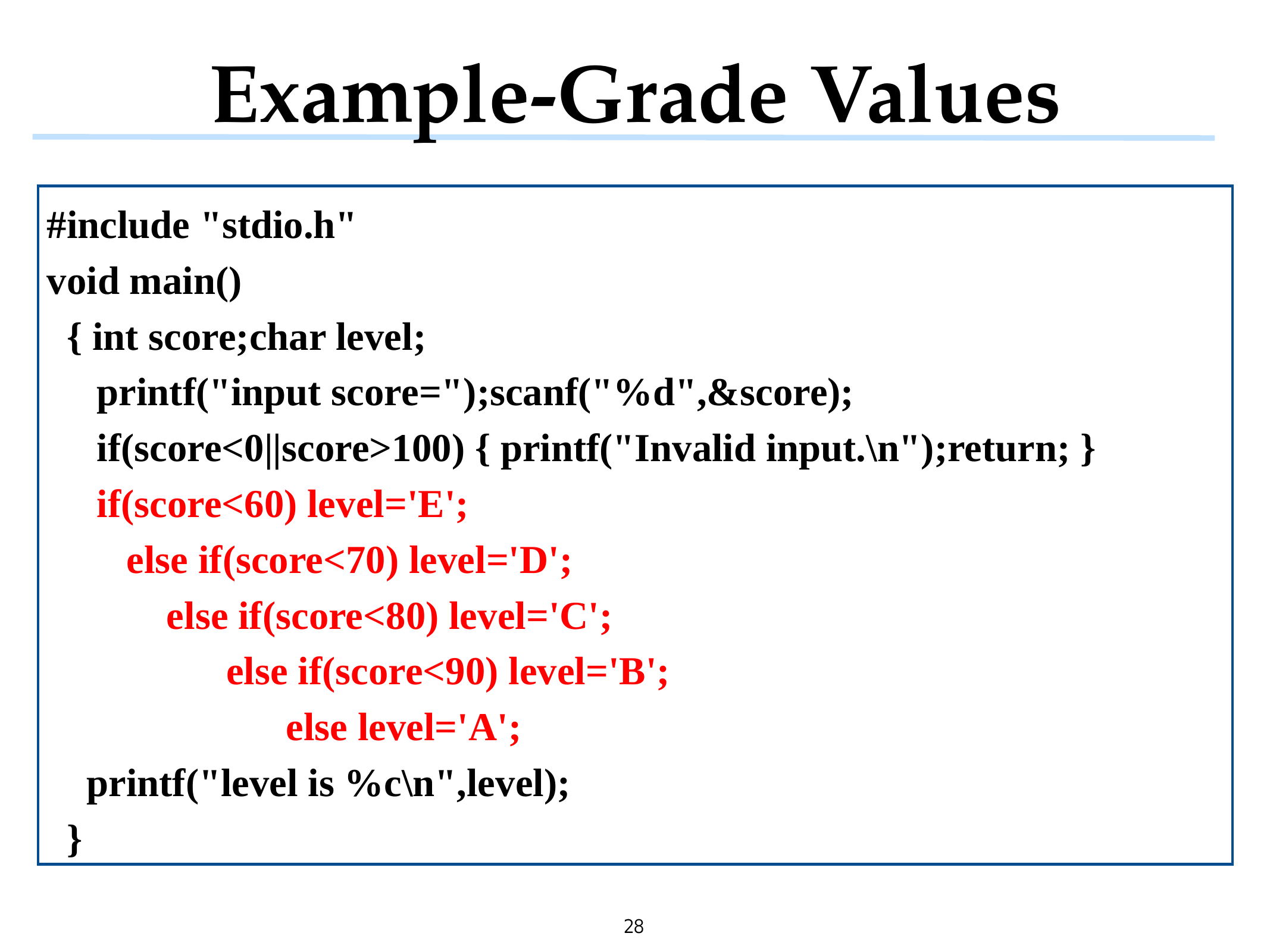

# Example-Grade Values
#include "stdio.h"
void main()
  { int score;char level;
     printf("input score=");scanf("%d",&score);
     if(score<0||score>100) { printf("Invalid input.\n");return; }
     if(score<60) level='E';
        else if(score<70) level='D';
            else if(score<80) level='C';
                  else if(score<90) level='B';
                        else level='A';
    printf("level is %c\n",level);
  }
28